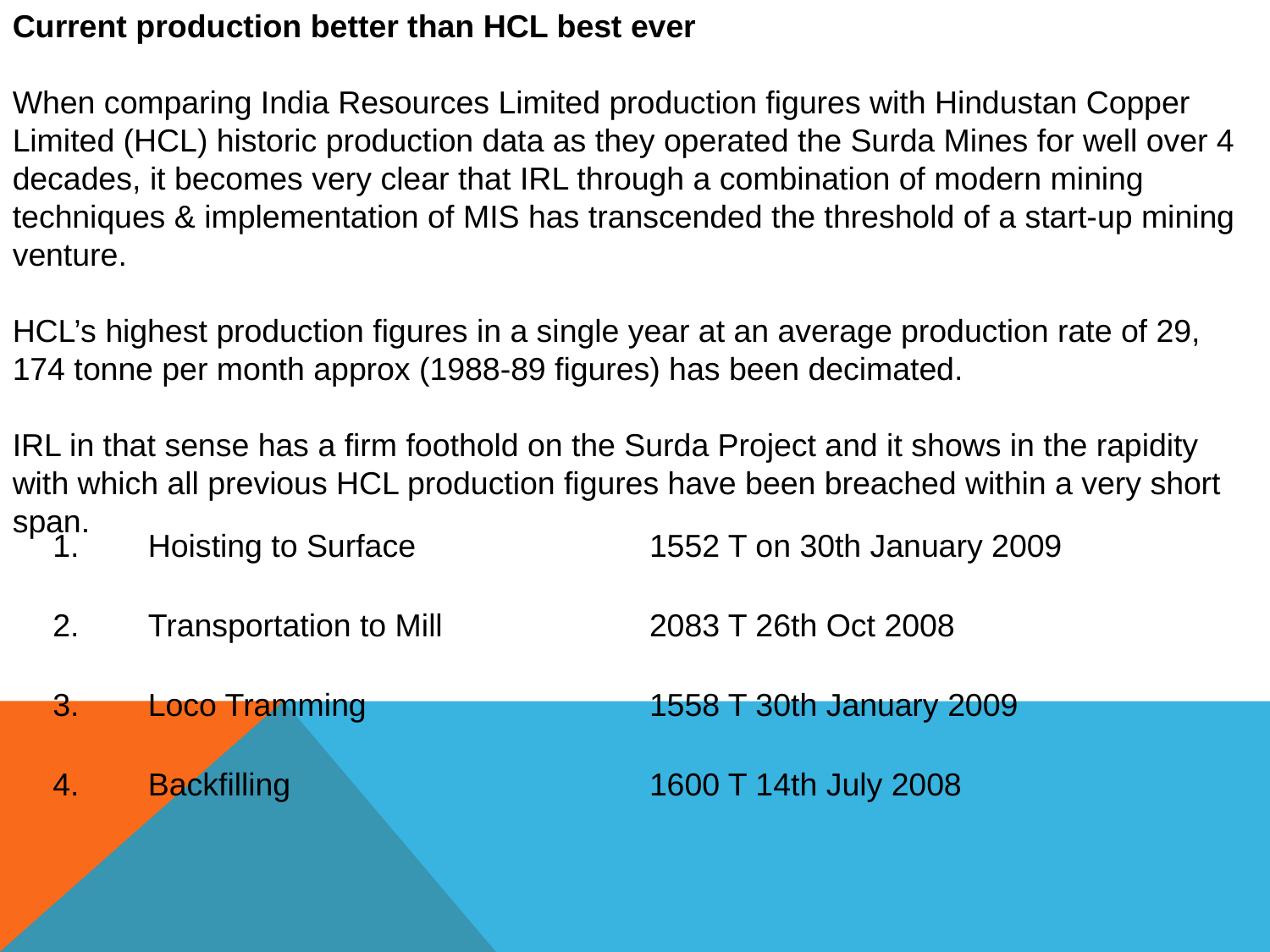

Current production better than HCL best ever
When comparing India Resources Limited production figures with Hindustan Copper Limited (HCL) historic production data as they operated the Surda Mines for well over 4 decades, it becomes very clear that IRL through a combination of modern mining techniques & implementation of MIS has transcended the threshold of a start-up mining venture.

HCL’s highest production figures in a single year at an average production rate of 29, 174 tonne per month approx (1988-89 figures) has been decimated.

IRL in that sense has a firm foothold on the Surda Project and it shows in the rapidity with which all previous HCL production figures have been breached within a very short span.
| 1. | Hoisting to Surface | 1552 T on 30th January 2009 |
| --- | --- | --- |
| 2. | Transportation to Mill | 2083 T 26th Oct 2008 |
| 3. | Loco Tramming | 1558 T 30th January 2009 |
| 4. | Backfilling | 1600 T 14th July 2008 |